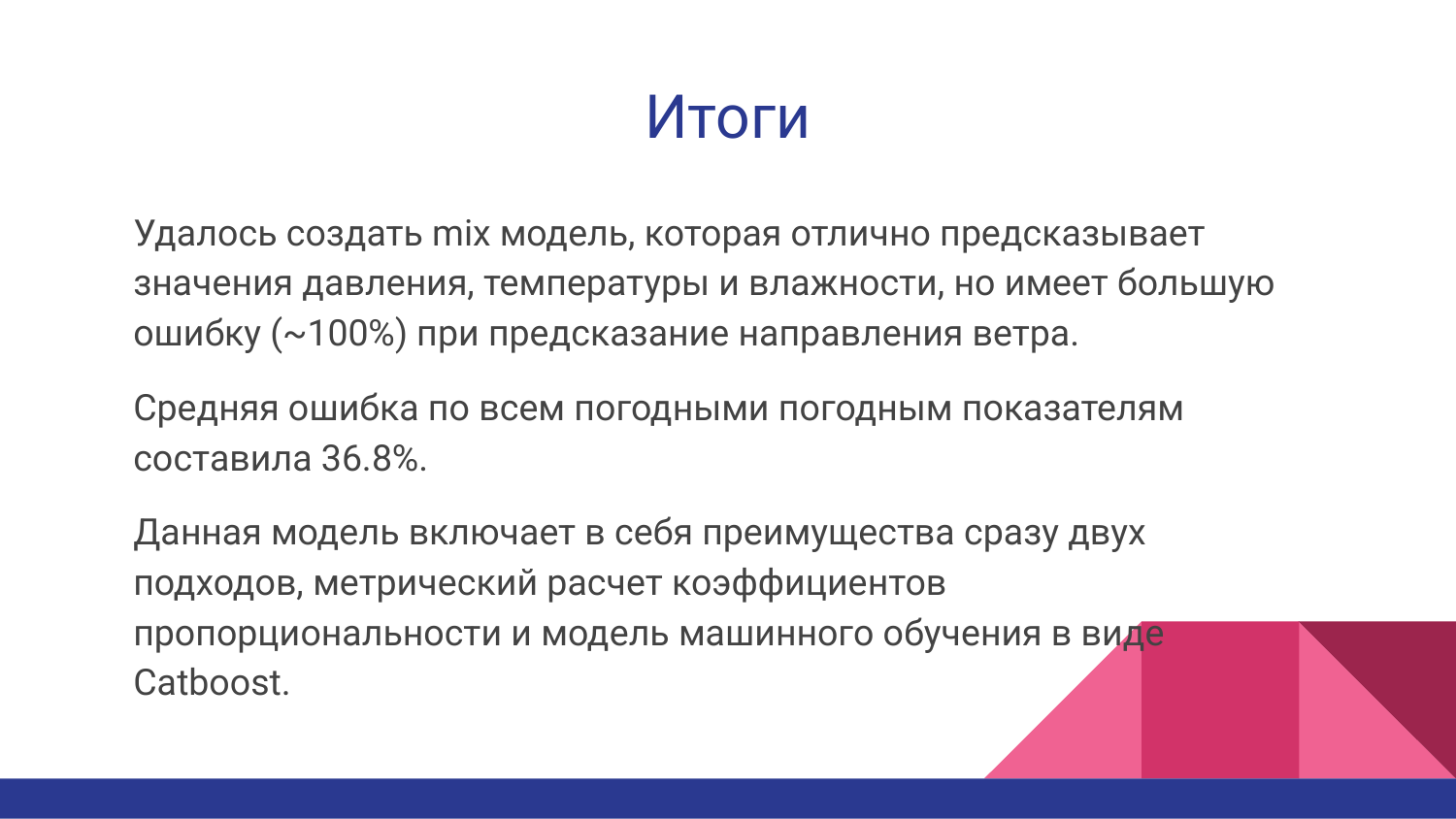

# Итоги
Удалось создать mix модель, которая отлично предсказывает значения давления, температуры и влажности, но имеет большую ошибку (~100%) при предсказание направления ветра.
Средняя ошибка по всем погодными погодным показателям составила 36.8%.
Данная модель включает в себя преимущества сразу двух подходов, метрический расчет коэффициентов пропорциональности и модель машинного обучения в виде Catboost.